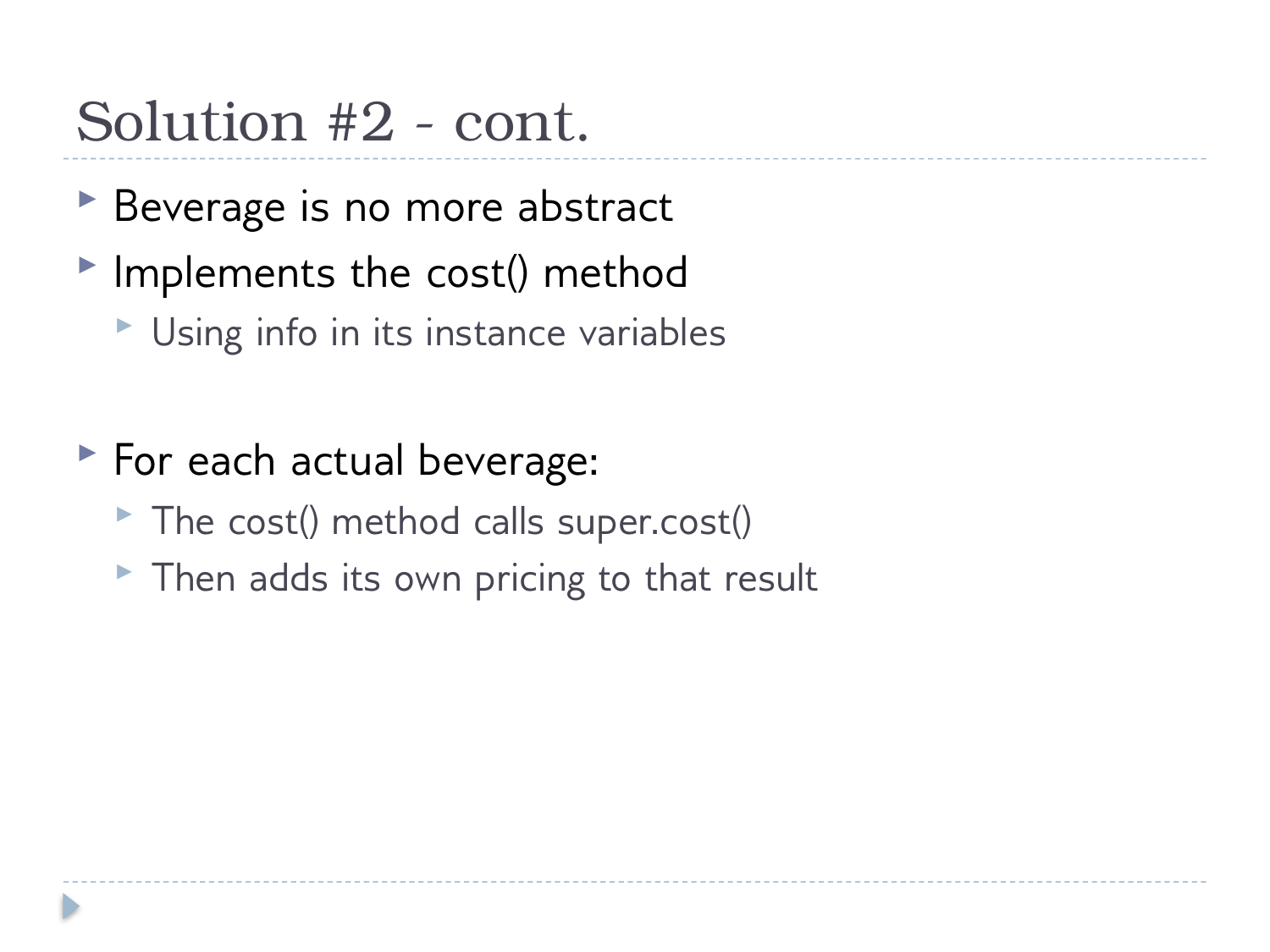

# Solution #2 - cont.
Beverage is no more abstract
Implements the cost() method
Using info in its instance variables

For each actual beverage:
The cost() method calls super.cost()
Then adds its own pricing to that result